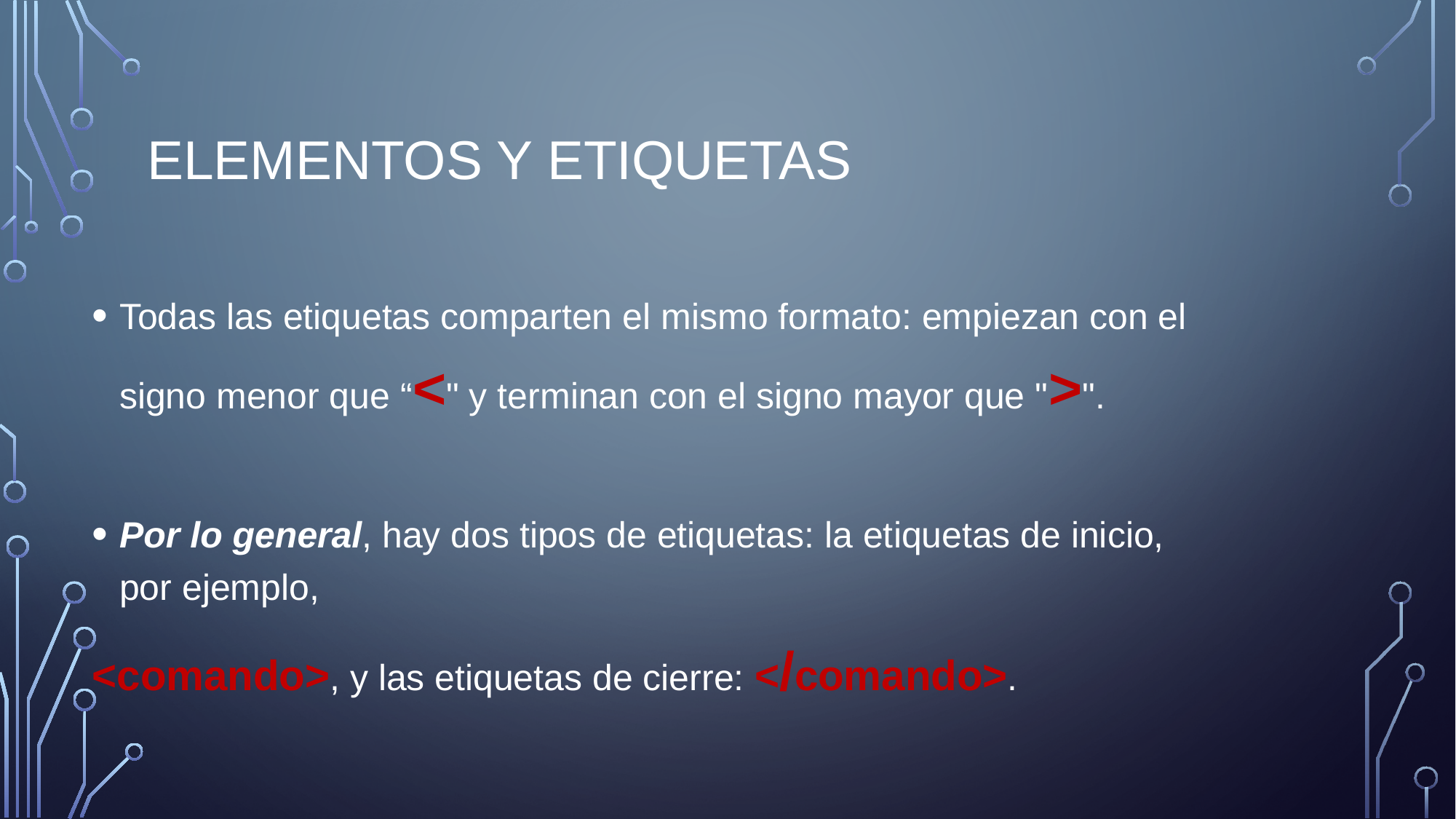

# Elementos y etiquetas
Todas las etiquetas comparten el mismo formato: empiezan con el signo menor que “<" y terminan con el signo mayor que ">".

Por lo general, hay dos tipos de etiquetas: la etiquetas de inicio, por ejemplo,
<comando>, y las etiquetas de cierre: </comando>.